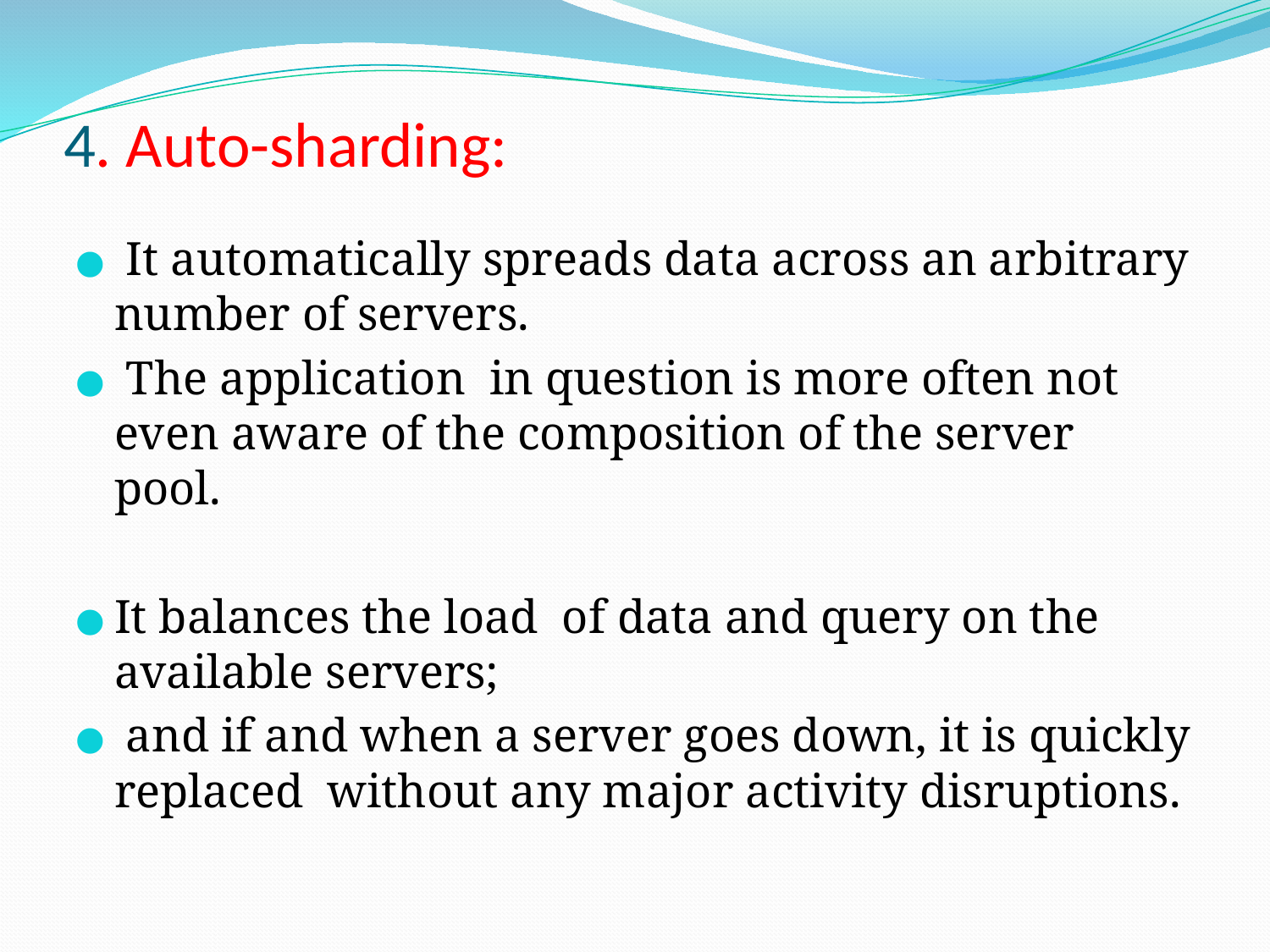

# 4. Auto-sharding:

 It automatically spreads data across an arbitrary number of servers.
 The application  in question is more often not even aware of the composition of the server pool.

It balances the load  of data and query on the available servers;
 and if and when a server goes down, it is quickly replaced  without any major activity disruptions.